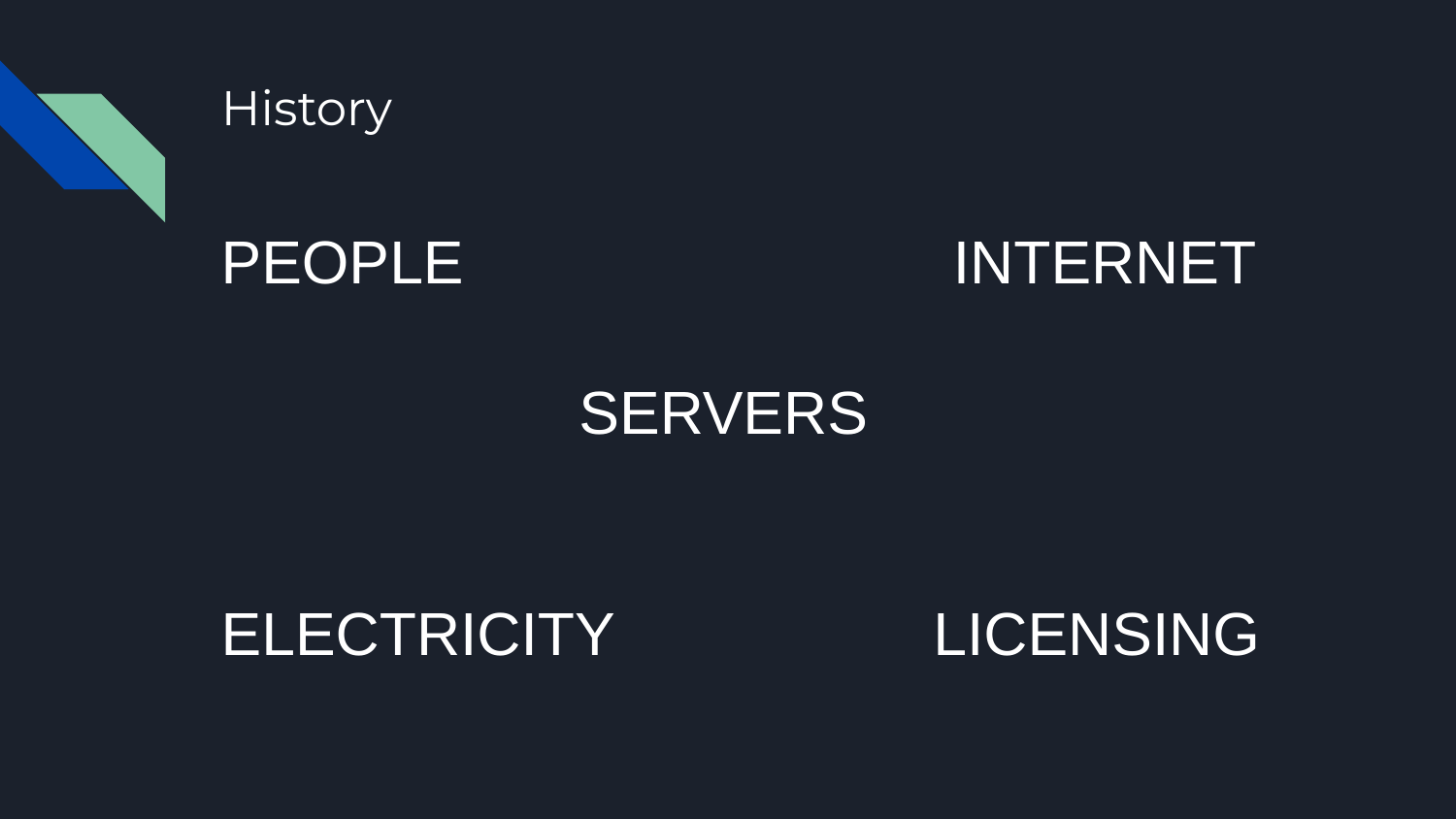

# History
PEOPLE
INTERNET
SERVERS
ELECTRICITY
LICENSING